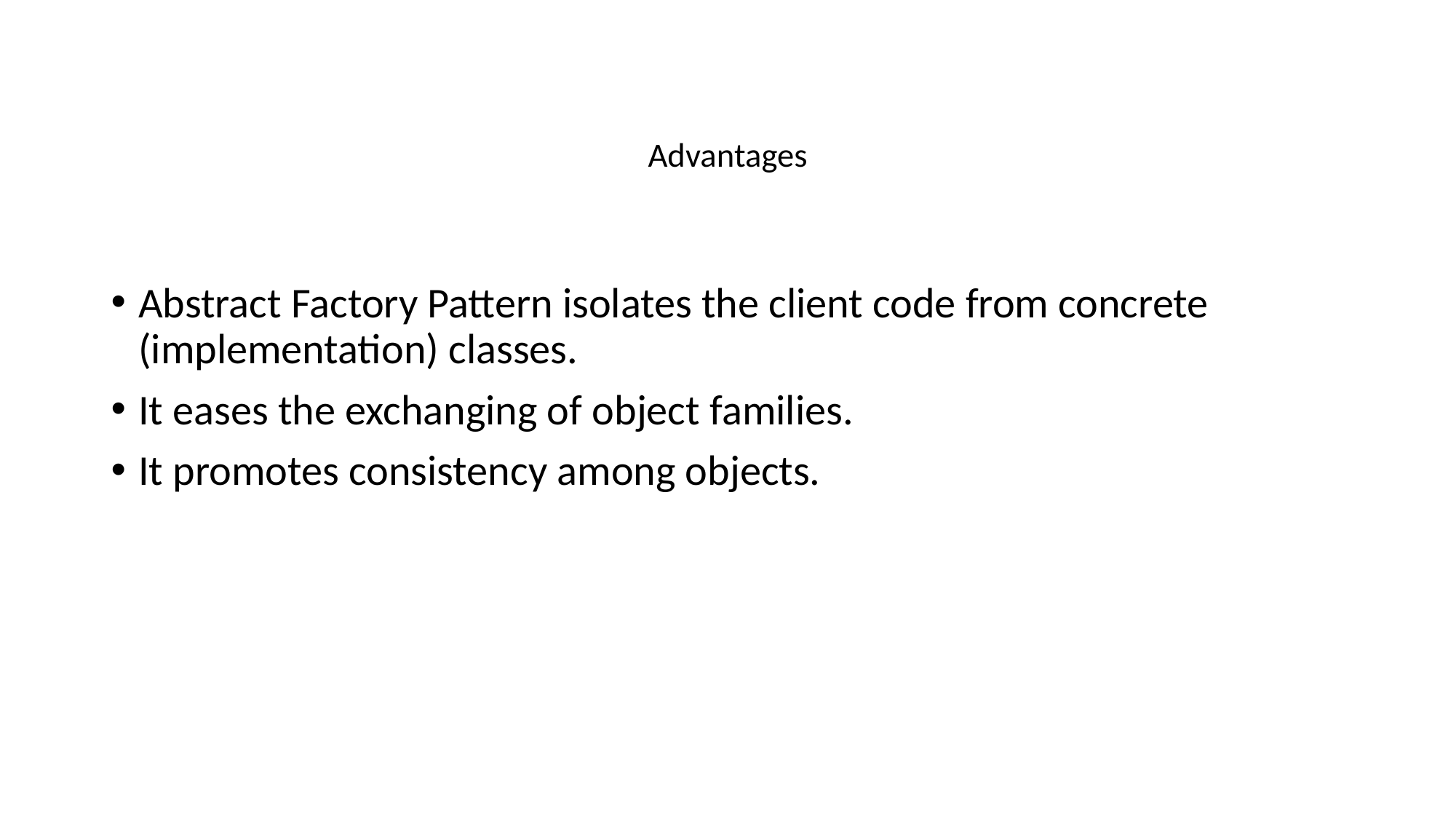

# Advantages
Abstract Factory Pattern isolates the client code from concrete (implementation) classes.
It eases the exchanging of object families.
It promotes consistency among objects.